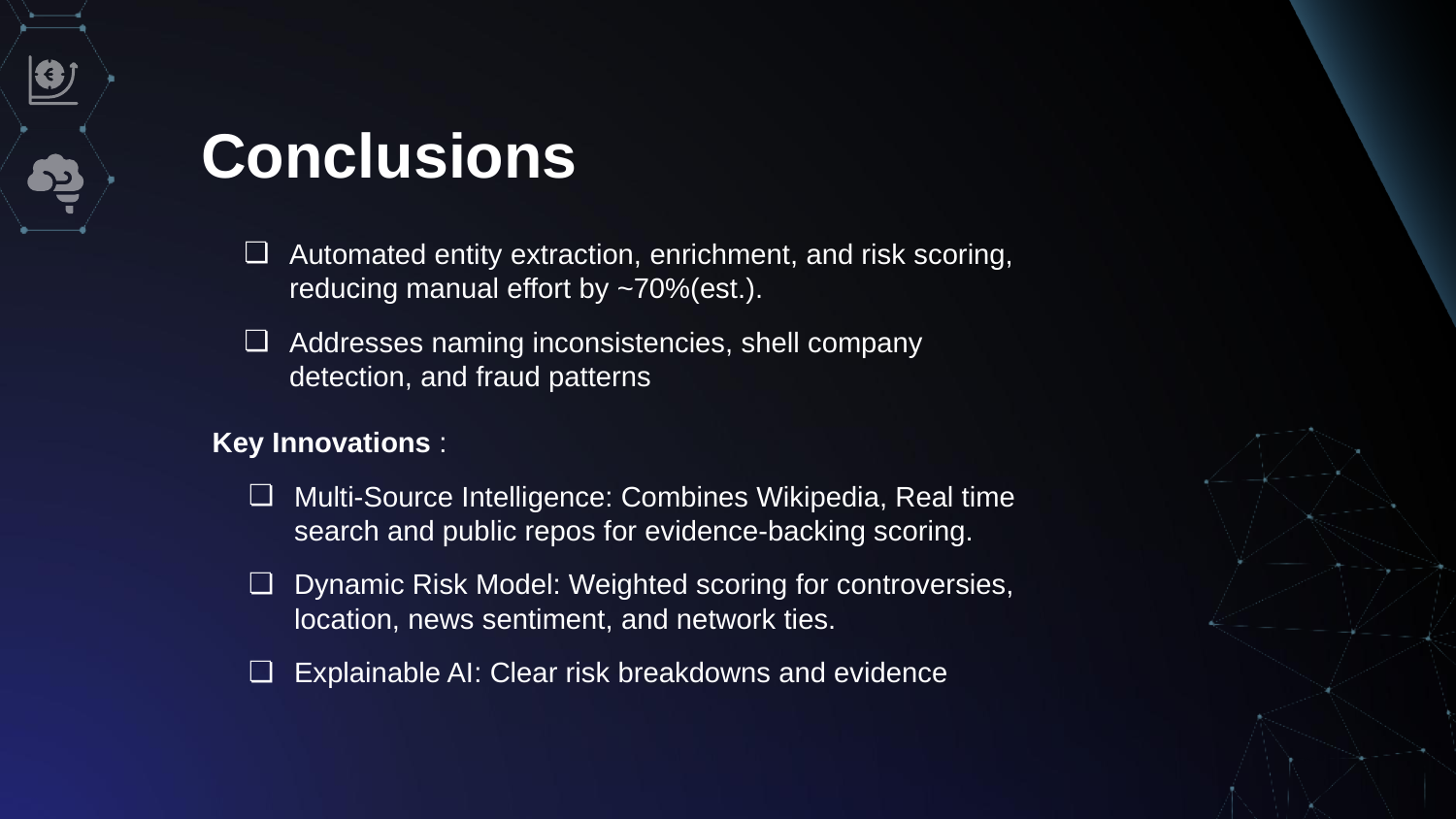

Conclusions
Automated entity extraction, enrichment, and risk scoring, reducing manual effort by ~70%(est.).
Addresses naming inconsistencies, shell company detection, and fraud patterns
Key Innovations :
Multi-Source Intelligence: Combines Wikipedia, Real time search and public repos for evidence-backing scoring.
Dynamic Risk Model: Weighted scoring for controversies, location, news sentiment, and network ties.
Explainable AI: Clear risk breakdowns and evidence